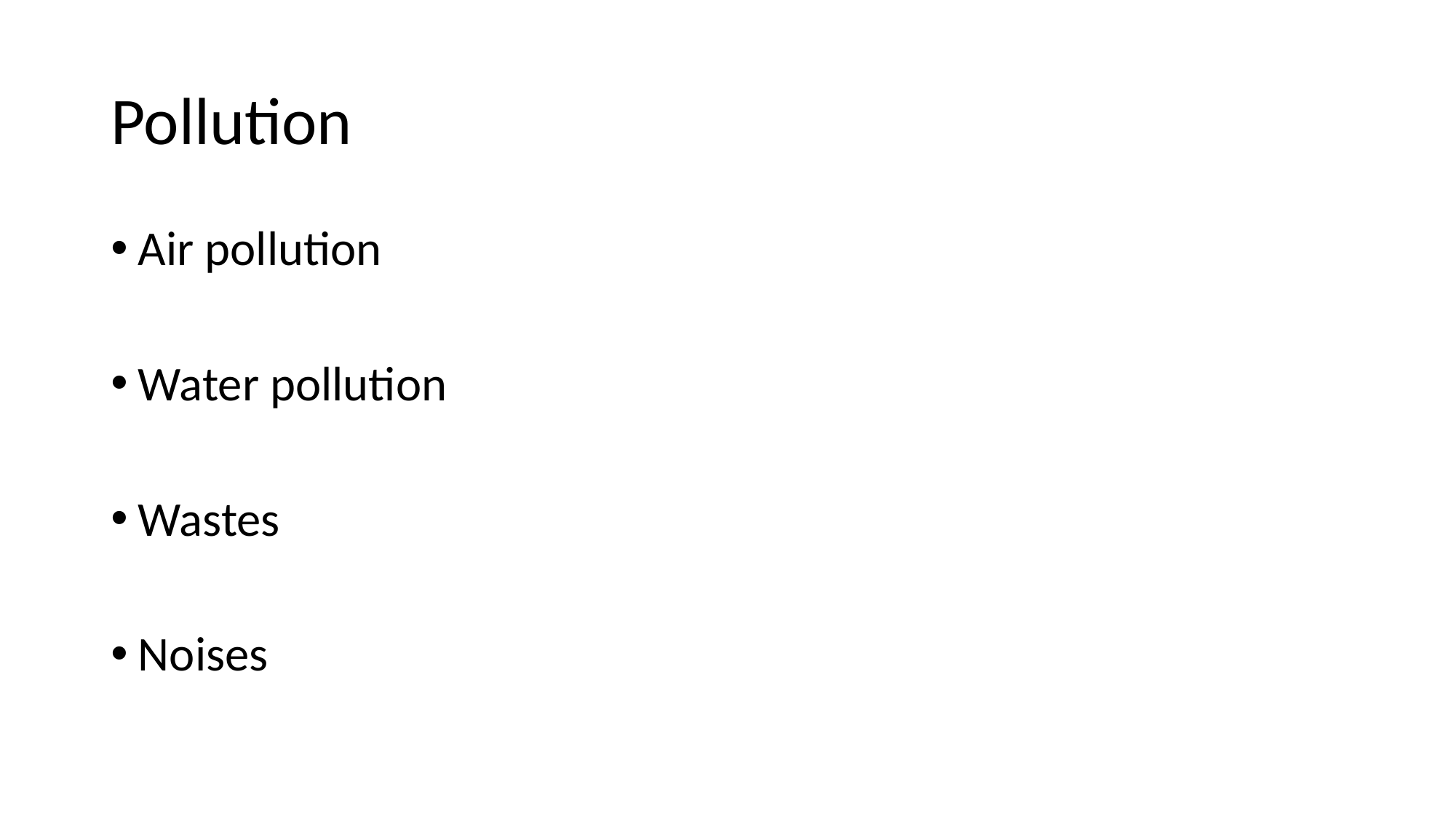

# Pollution
Air pollution

Water pollution

Wastes

Noises